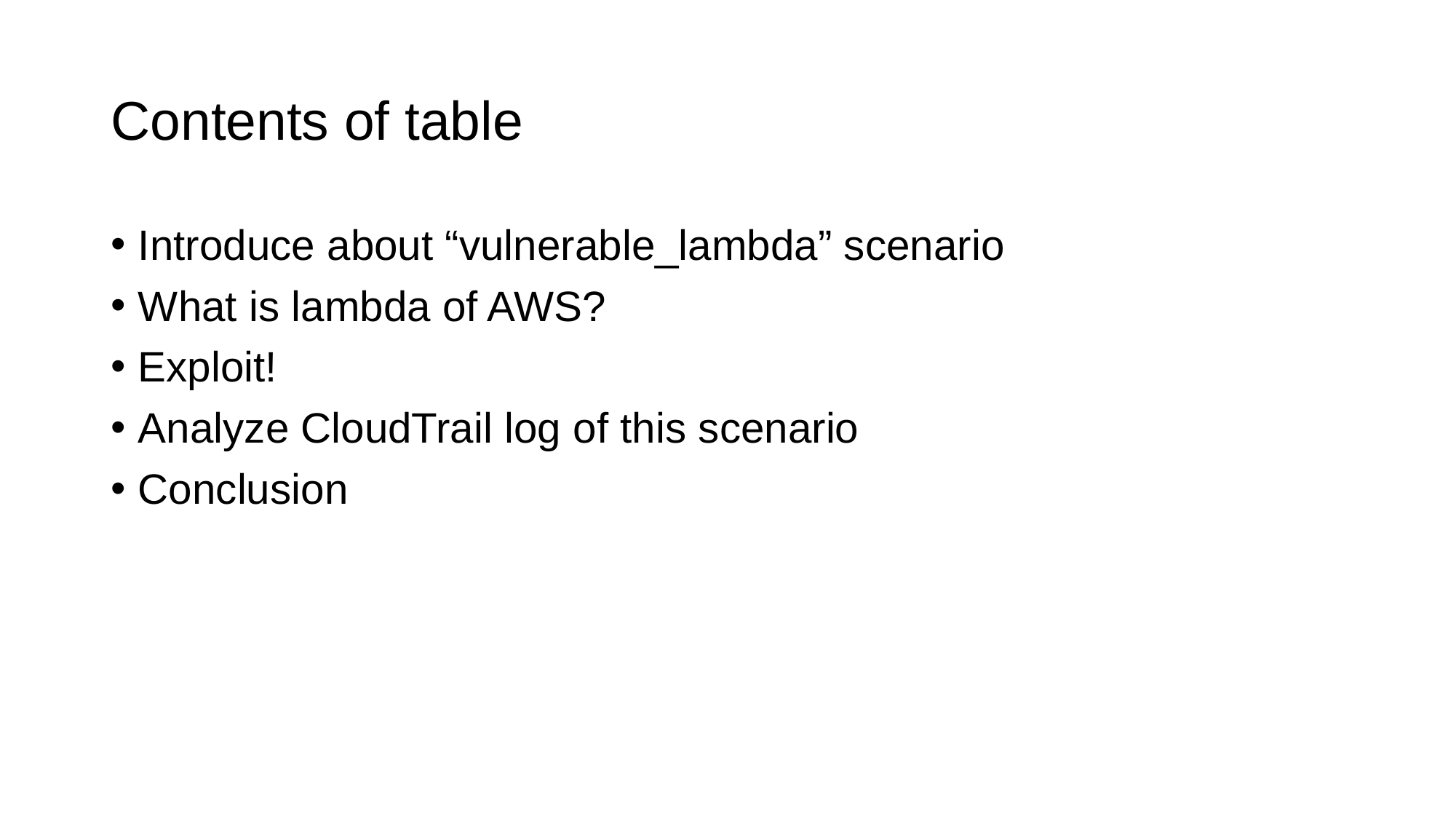

# Contents of table
Introduce about “vulnerable_lambda” scenario
What is lambda of AWS?
Exploit!
Analyze CloudTrail log of this scenario
Conclusion